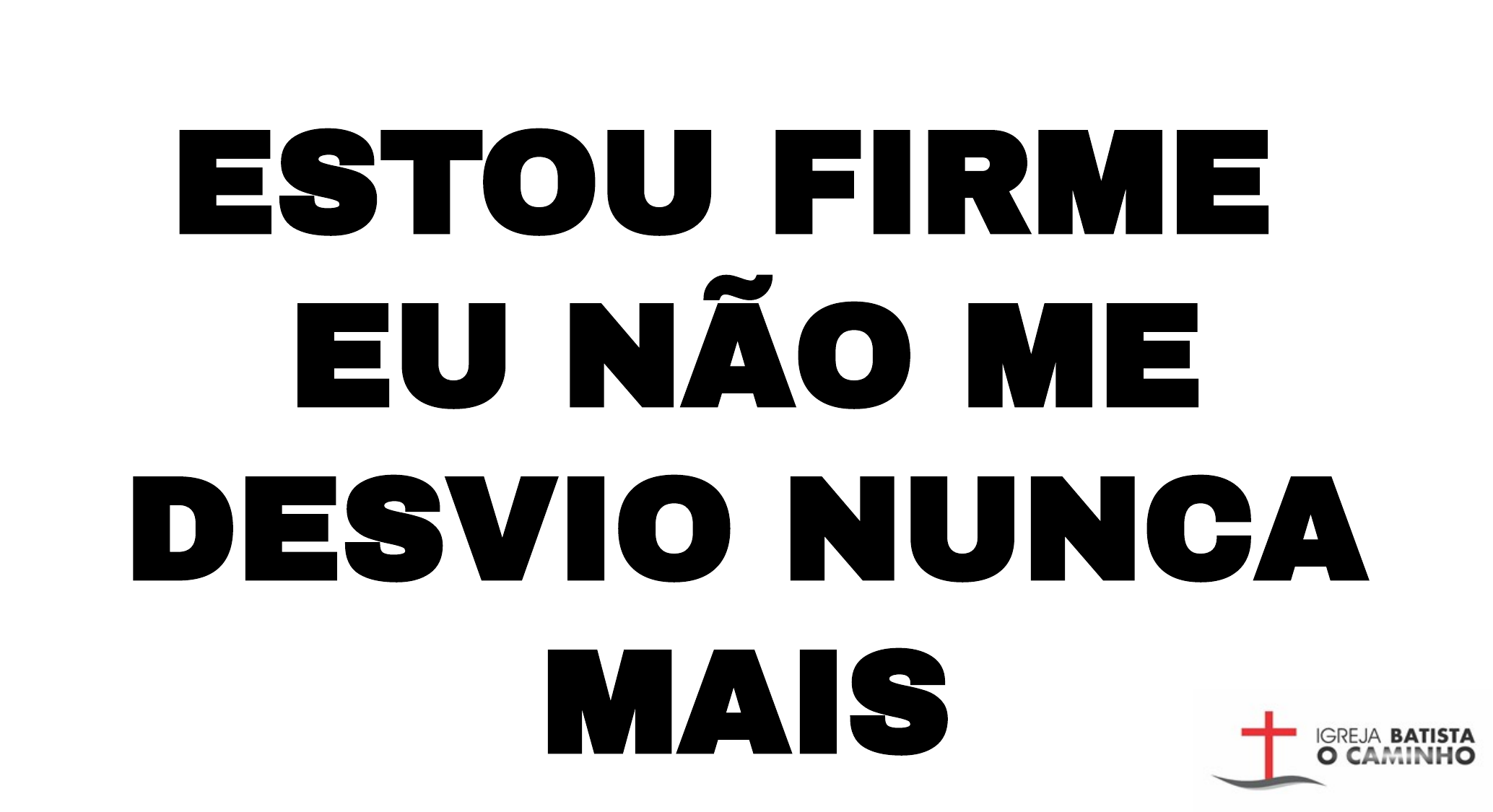

ESTOU FIRME
EU NÃO ME DESVIO NUNCA MAIS